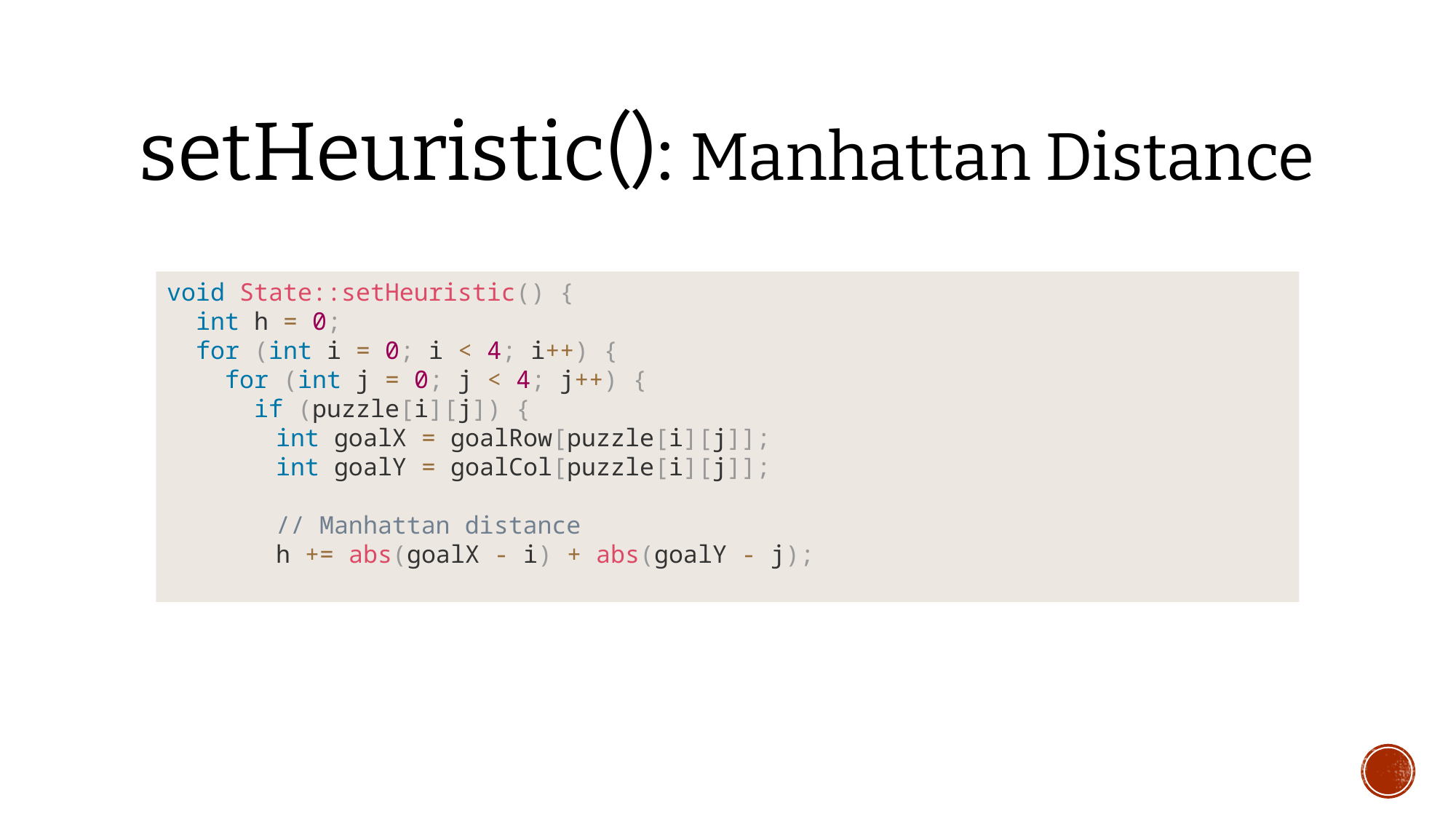

# setHeuristic(): Manhattan Distance
void State::setHeuristic() {
  int h = 0;
  for (int i = 0; i < 4; i++) {
    for (int j = 0; j < 4; j++) {
      if (puzzle[i][j]) {
	int goalX = goalRow[puzzle[i][j]];
	int goalY = goalCol[puzzle[i][j]];
	// Manhattan distance
	h += abs(goalX - i) + abs(goalY - j);